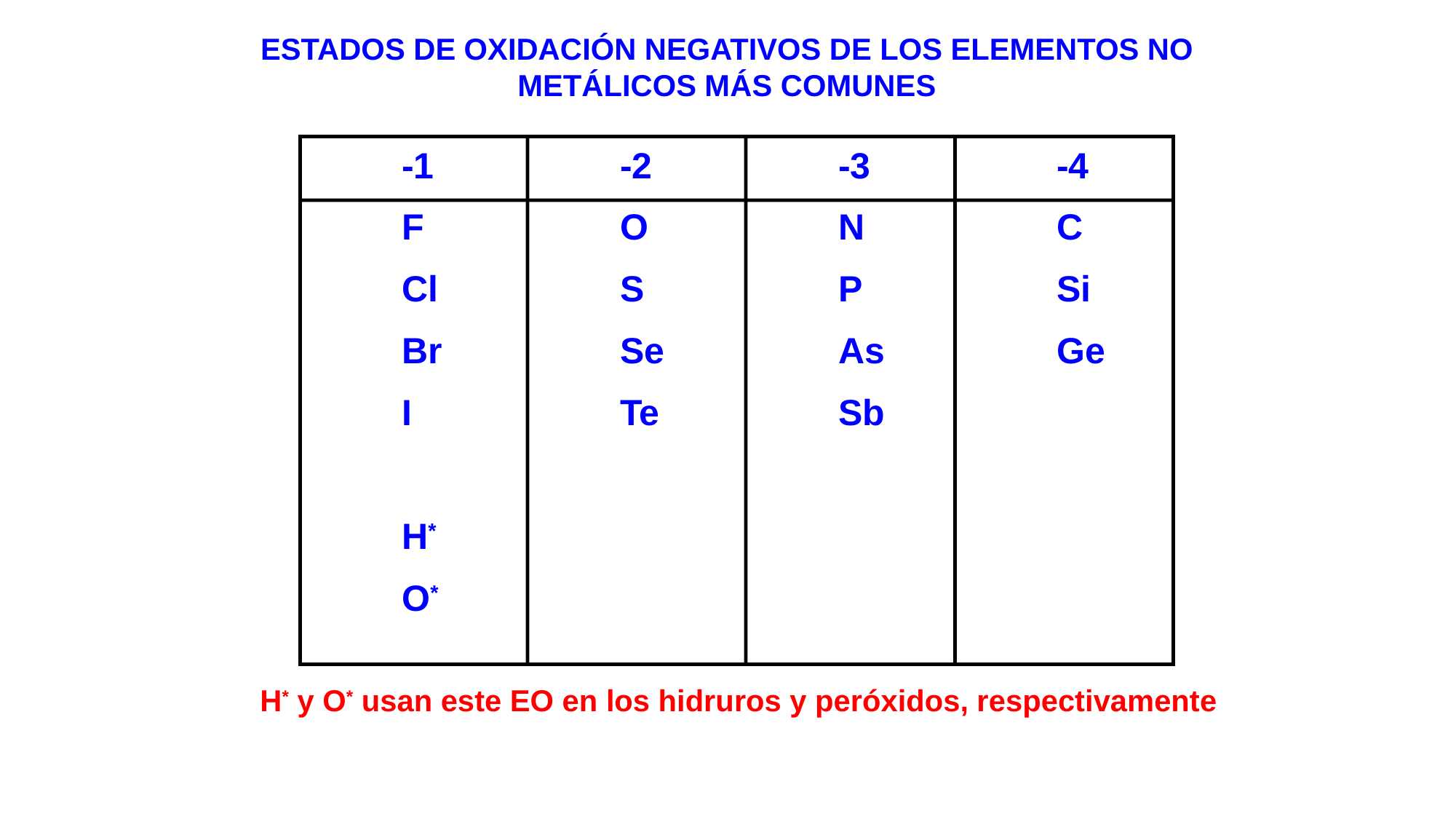

ESTADOS DE OXIDACIÓN NEGATIVOS DE LOS ELEMENTOS NO METÁLICOS MÁS COMUNES
	-1		-2		-3		-4
	F		O		N		C
	Cl		S		P		Si
	Br		Se		As		Ge
	I		Te		Sb

	H*
	O*

H* y O* usan este EO en los hidruros y peróxidos, respectivamente